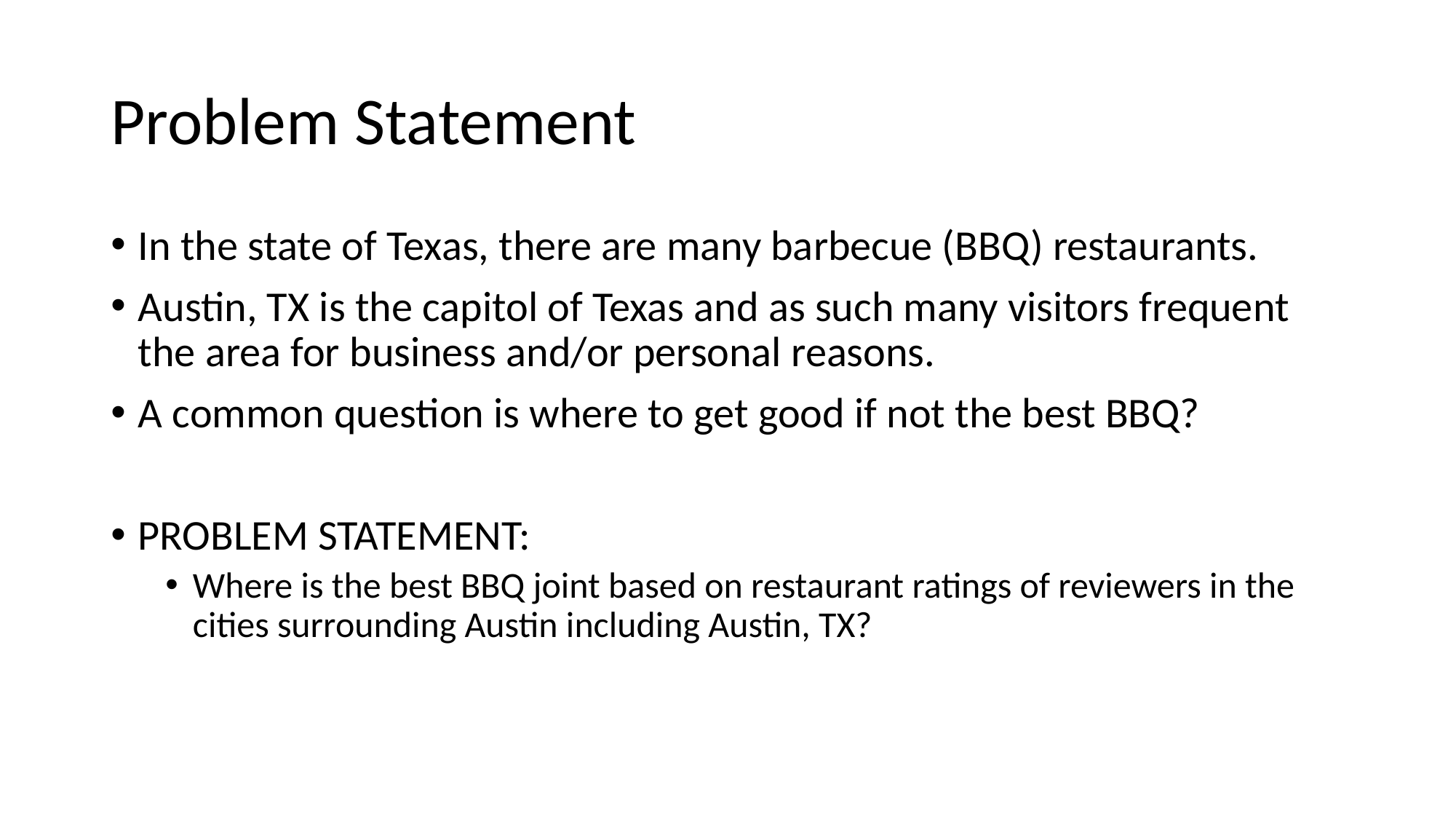

# Problem Statement
In the state of Texas, there are many barbecue (BBQ) restaurants.
Austin, TX is the capitol of Texas and as such many visitors frequent the area for business and/or personal reasons.
A common question is where to get good if not the best BBQ?

PROBLEM STATEMENT:
Where is the best BBQ joint based on restaurant ratings of reviewers in the cities surrounding Austin including Austin, TX?